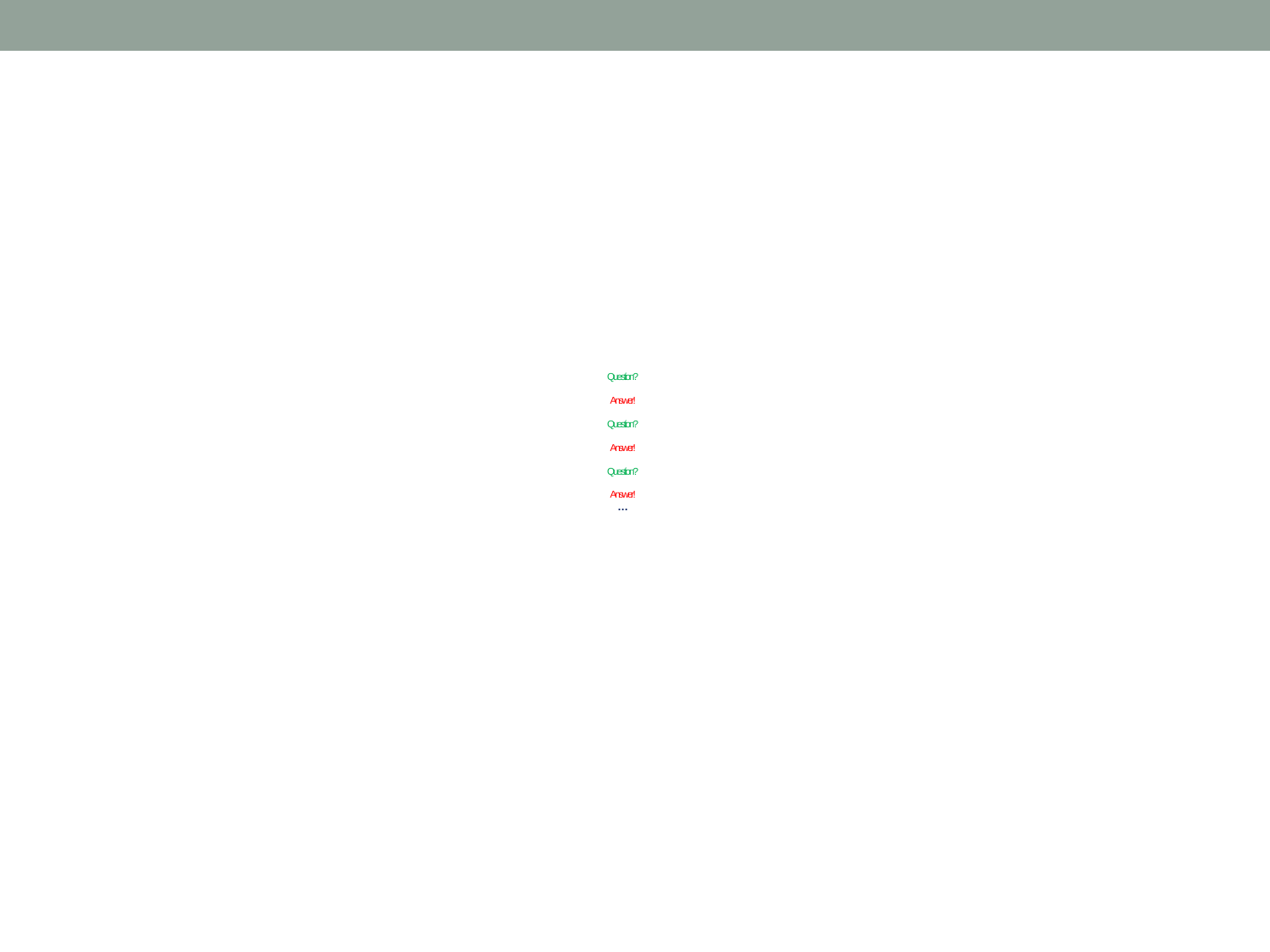

Question?
Answer!
Question?
Answer!
Question?
Answer!
…